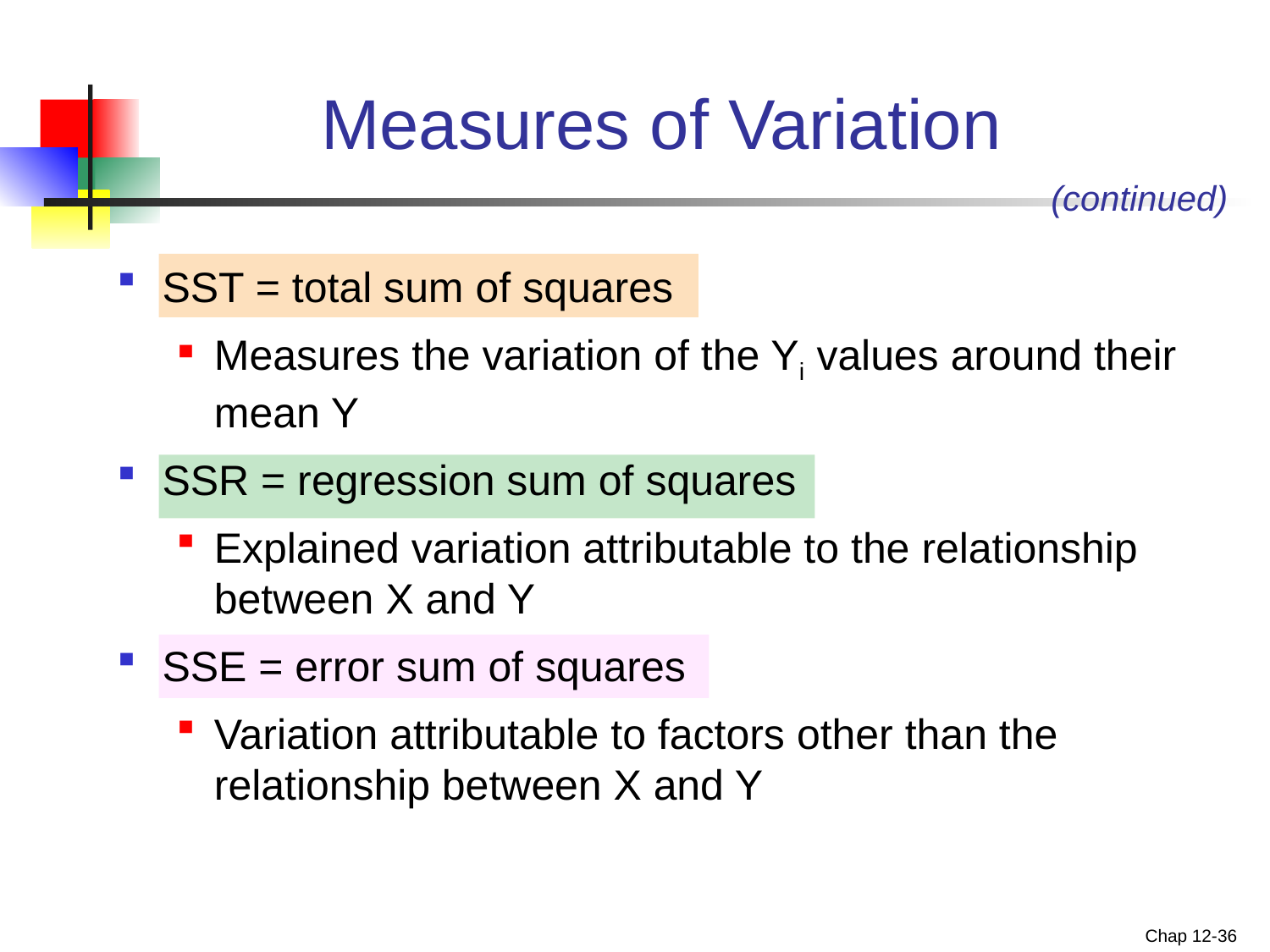

# Measures of Variation
(continued)
SST = total sum of squares
Measures the variation of the Yi values around their mean Y
SSR = regression sum of squares
Explained variation attributable to the relationship between X and Y
SSE = error sum of squares
Variation attributable to factors other than the relationship between X and Y

Chap 12-36